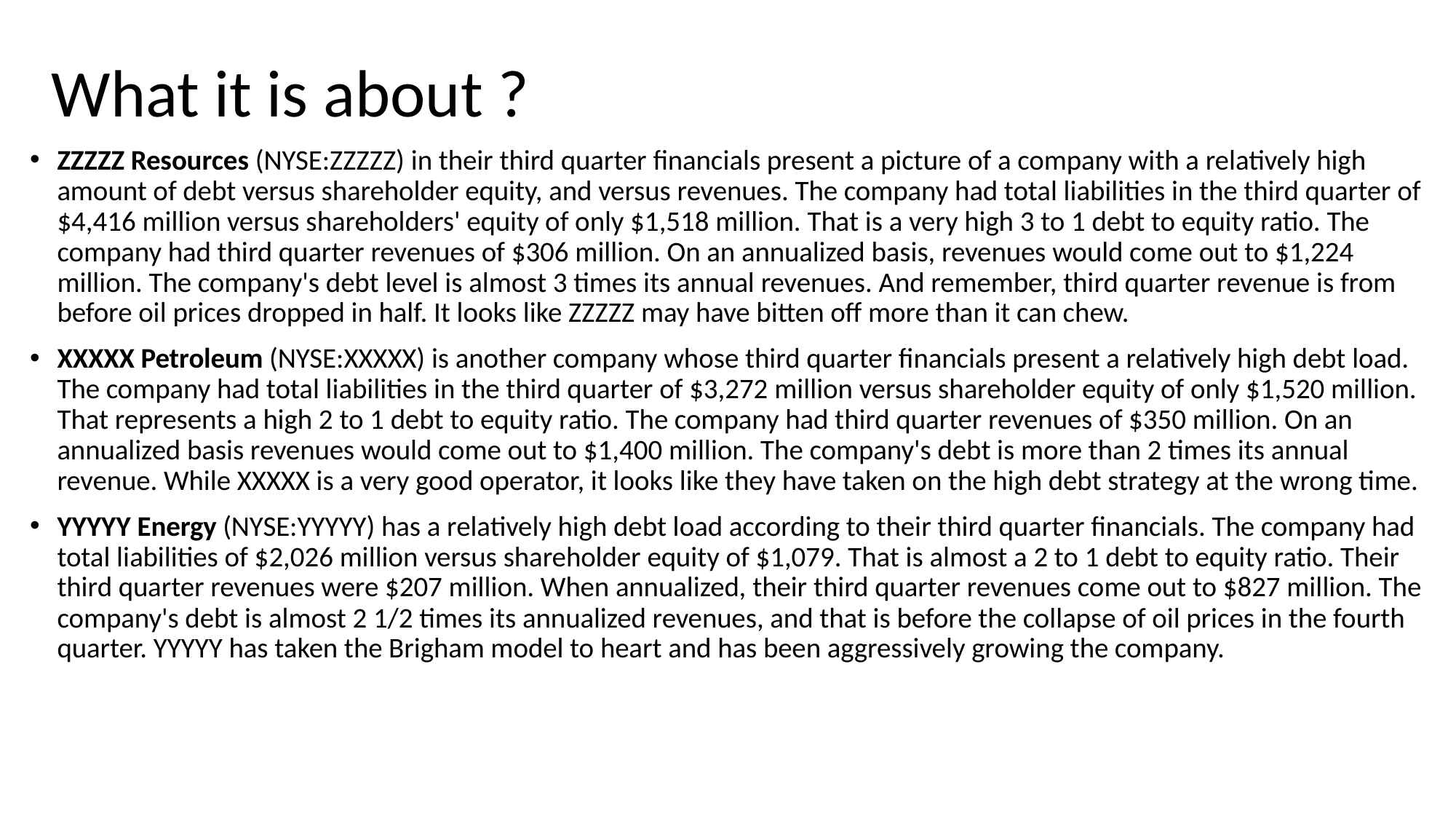

# What it is about ?
ZZZZZ Resources (NYSE:ZZZZZ) in their third quarter financials present a picture of a company with a relatively high amount of debt versus shareholder equity, and versus revenues. The company had total liabilities in the third quarter of $4,416 million versus shareholders' equity of only $1,518 million. That is a very high 3 to 1 debt to equity ratio. The company had third quarter revenues of $306 million. On an annualized basis, revenues would come out to $1,224 million. The company's debt level is almost 3 times its annual revenues. And remember, third quarter revenue is from before oil prices dropped in half. It looks like ZZZZZ may have bitten off more than it can chew.
XXXXX Petroleum (NYSE:XXXXX) is another company whose third quarter financials present a relatively high debt load. The company had total liabilities in the third quarter of $3,272 million versus shareholder equity of only $1,520 million. That represents a high 2 to 1 debt to equity ratio. The company had third quarter revenues of $350 million. On an annualized basis revenues would come out to $1,400 million. The company's debt is more than 2 times its annual revenue. While XXXXX is a very good operator, it looks like they have taken on the high debt strategy at the wrong time.
YYYYY Energy (NYSE:YYYYY) has a relatively high debt load according to their third quarter financials. The company had total liabilities of $2,026 million versus shareholder equity of $1,079. That is almost a 2 to 1 debt to equity ratio. Their third quarter revenues were $207 million. When annualized, their third quarter revenues come out to $827 million. The company's debt is almost 2 1/2 times its annualized revenues, and that is before the collapse of oil prices in the fourth quarter. YYYYY has taken the Brigham model to heart and has been aggressively growing the company.